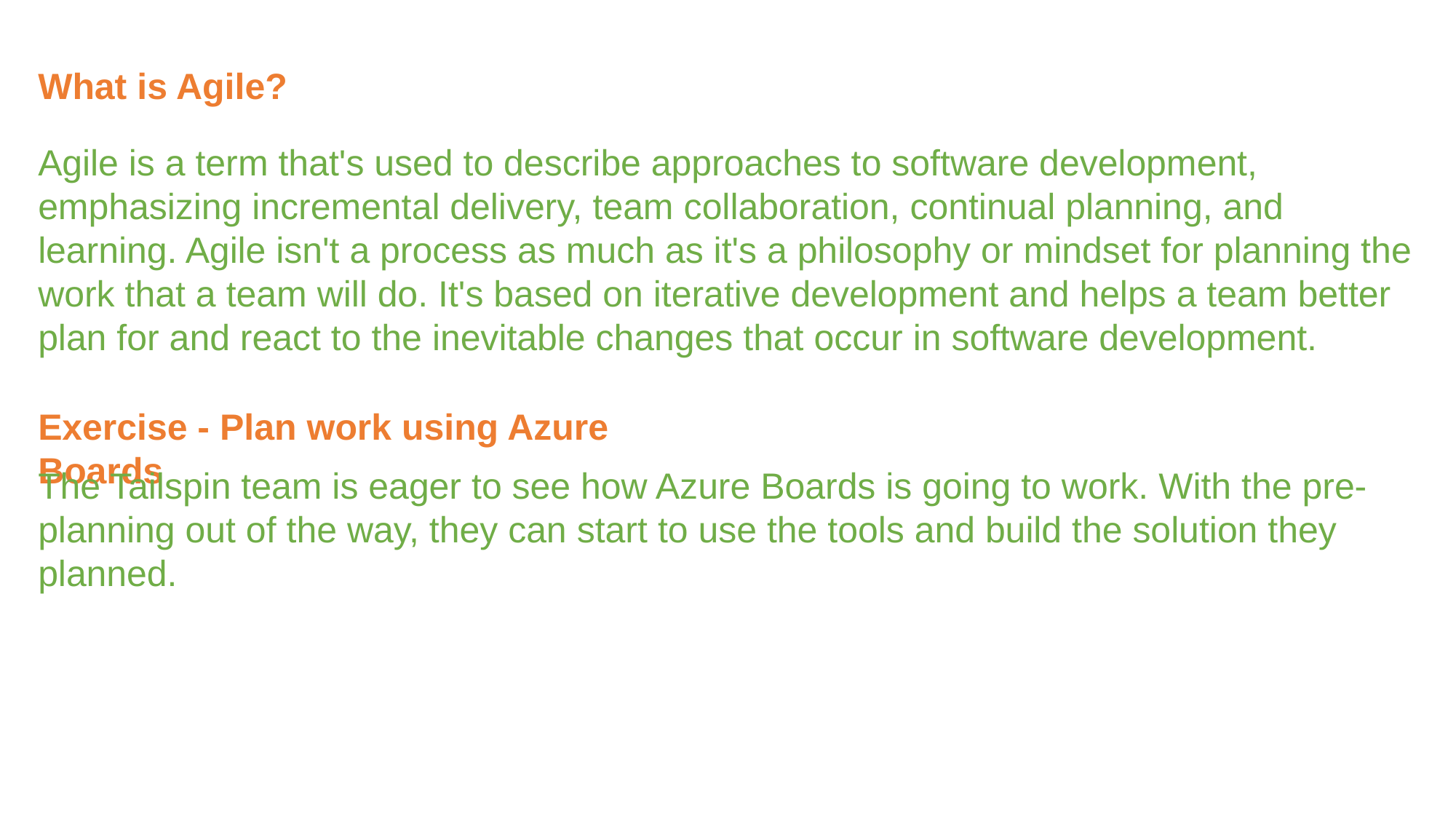

What is Agile?
Agile is a term that's used to describe approaches to software development, emphasizing incremental delivery, team collaboration, continual planning, and learning. Agile isn't a process as much as it's a philosophy or mindset for planning the work that a team will do. It's based on iterative development and helps a team better plan for and react to the inevitable changes that occur in software development.
Exercise - Plan work using Azure Boards
The Tailspin team is eager to see how Azure Boards is going to work. With the pre-planning out of the way, they can start to use the tools and build the solution they planned.